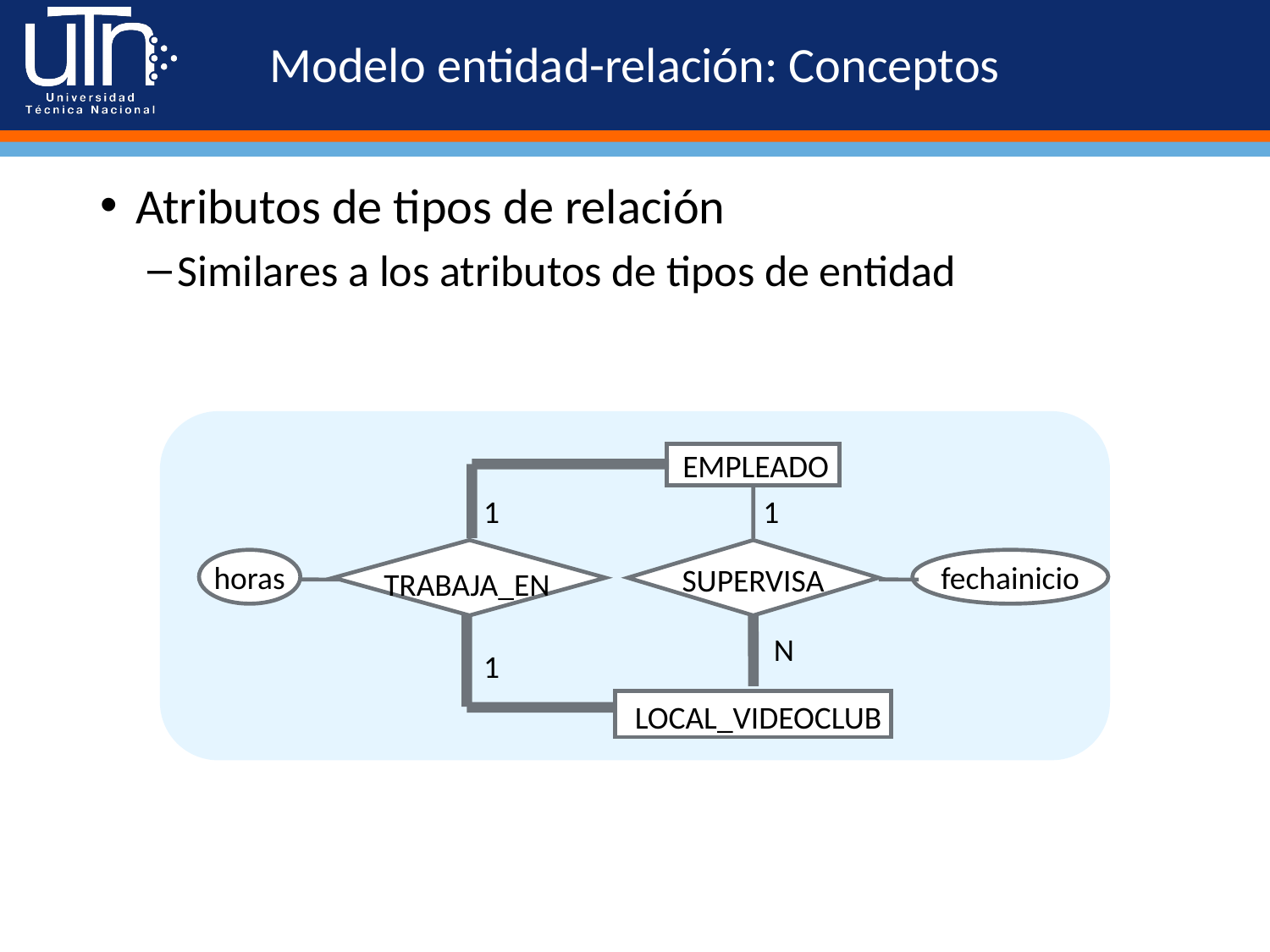

# Modelo entidad-relación: Conceptos
Atributos de tipos de relación
Similares a los atributos de tipos de entidad

EMPLEADO

1
1

SUPERVISA
horas
fechainicio
TRABAJA_EN

N
1
LOCAL_VIDEOCLUB